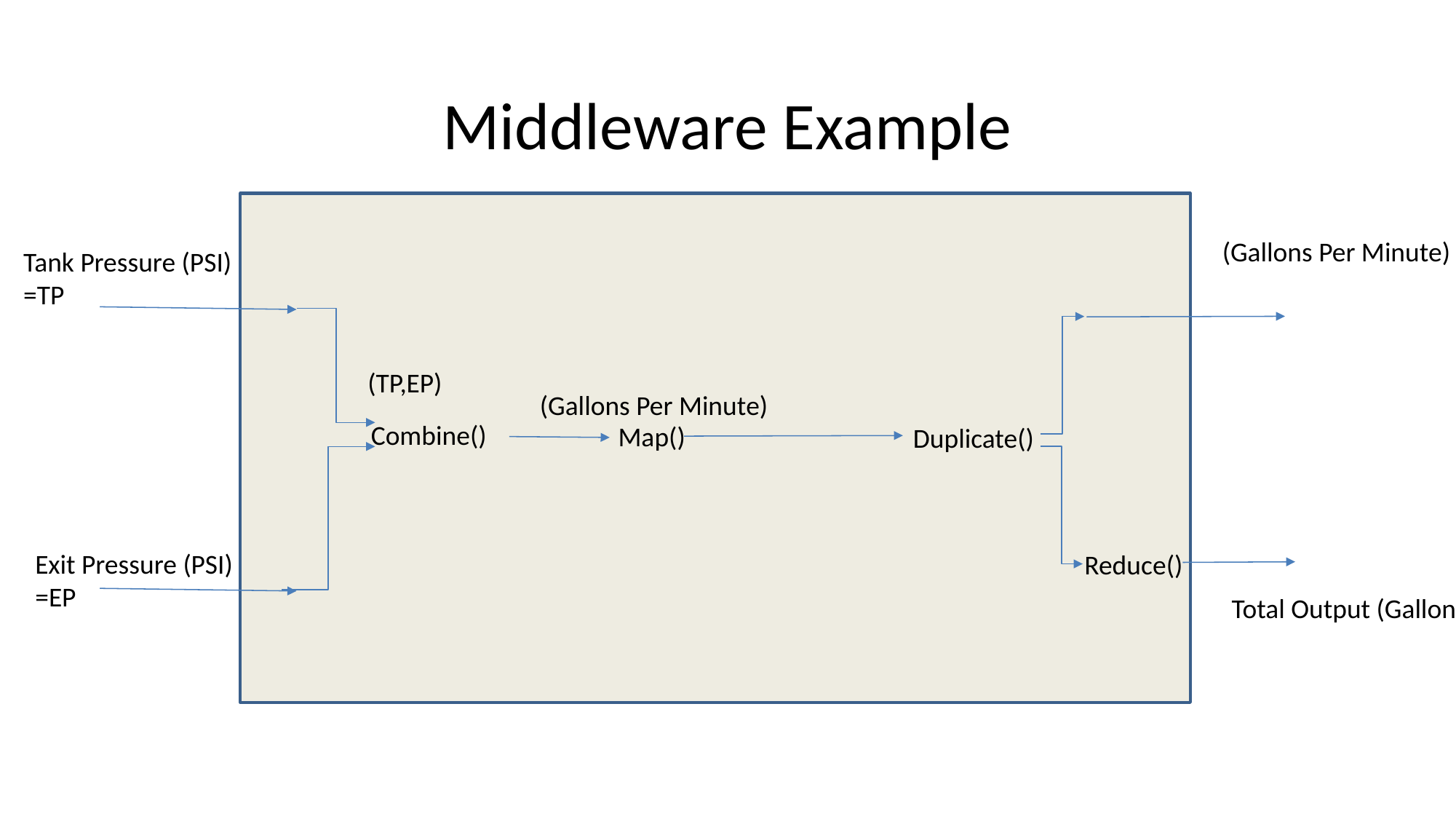

Middleware Example

(Gallons Per Minute)
Tank Pressure (PSI)
=TP

(TP,EP)
(Gallons Per Minute)
Combine()
Map()
Duplicate()

Exit Pressure (PSI)
=EP
Reduce()

Total Output (Gallons)